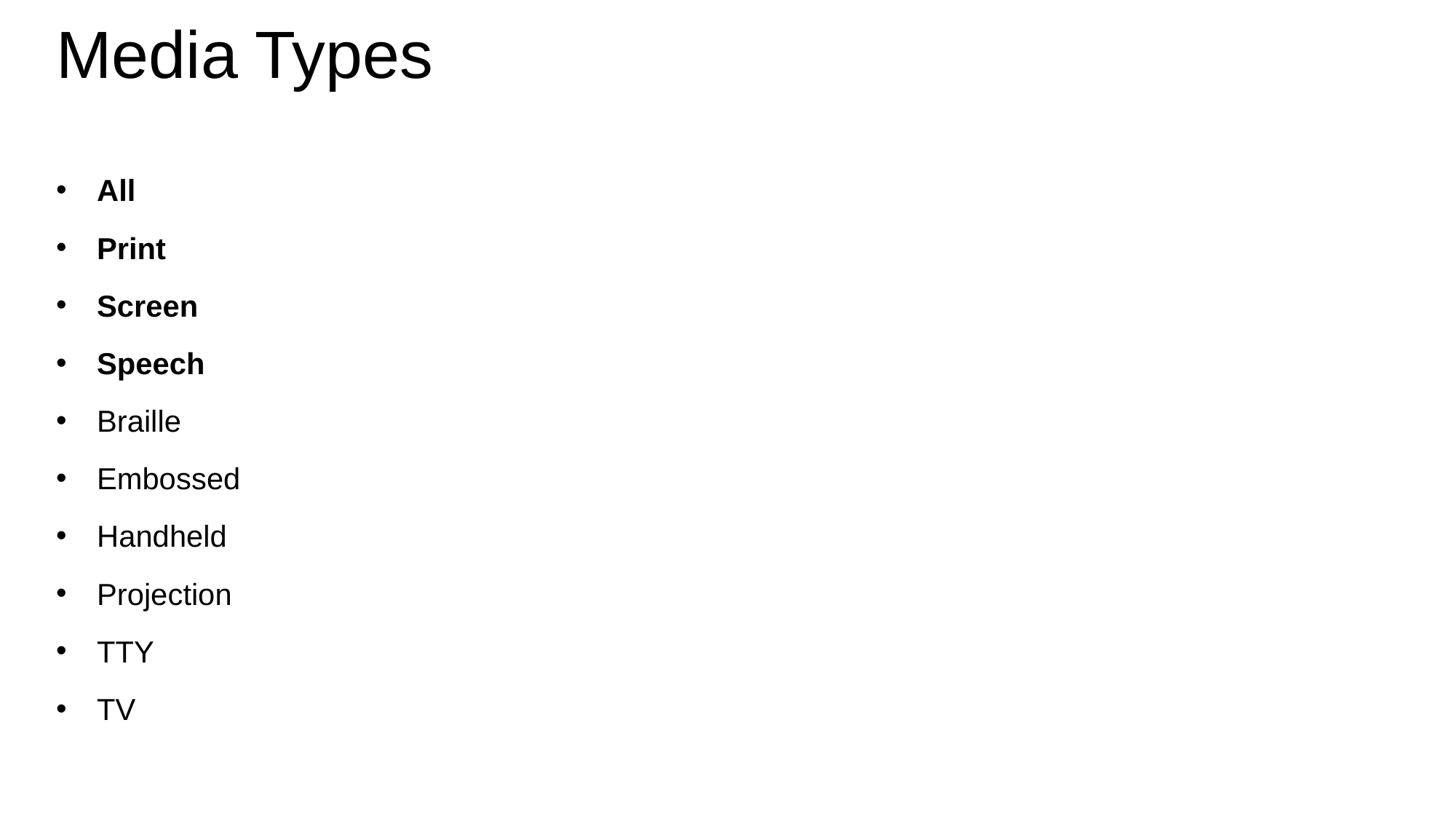

# Media Types
All
Print
Screen
Speech
Braille
Embossed
Handheld
Projection
TTY
TV